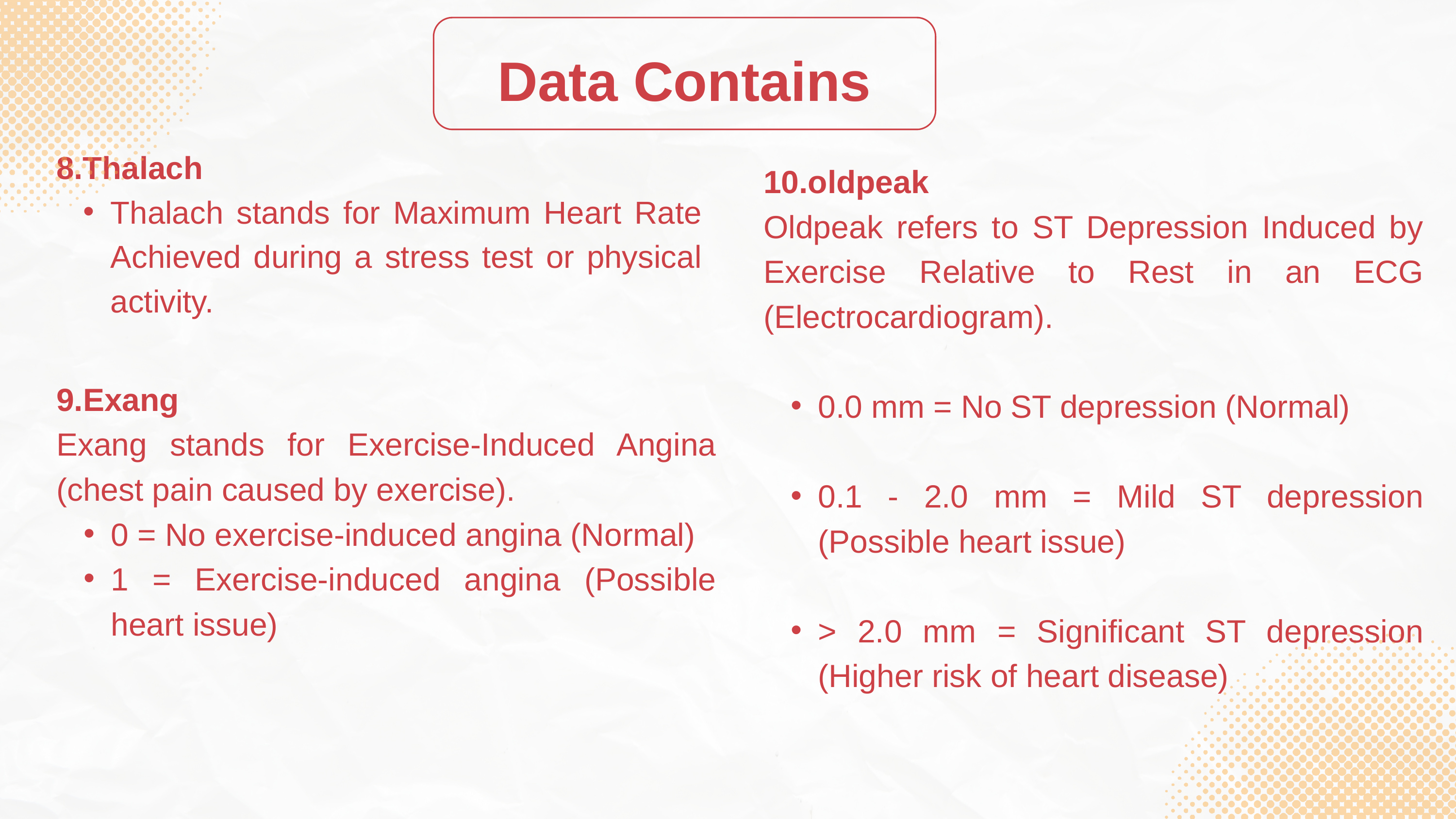

Data Contains

8.Thalach
Thalach stands for Maximum Heart Rate Achieved during a stress test or physical activity.
10.oldpeak
Oldpeak refers to ST Depression Induced by Exercise Relative to Rest in an ECG (Electrocardiogram).

0.0 mm = No ST depression (Normal)

0.1 - 2.0 mm = Mild ST depression (Possible heart issue)

> 2.0 mm = Significant ST depression (Higher risk of heart disease)

9.Exang
Exang stands for Exercise-Induced Angina (chest pain caused by exercise).
0 = No exercise-induced angina (Normal)
1 = Exercise-induced angina (Possible heart issue)